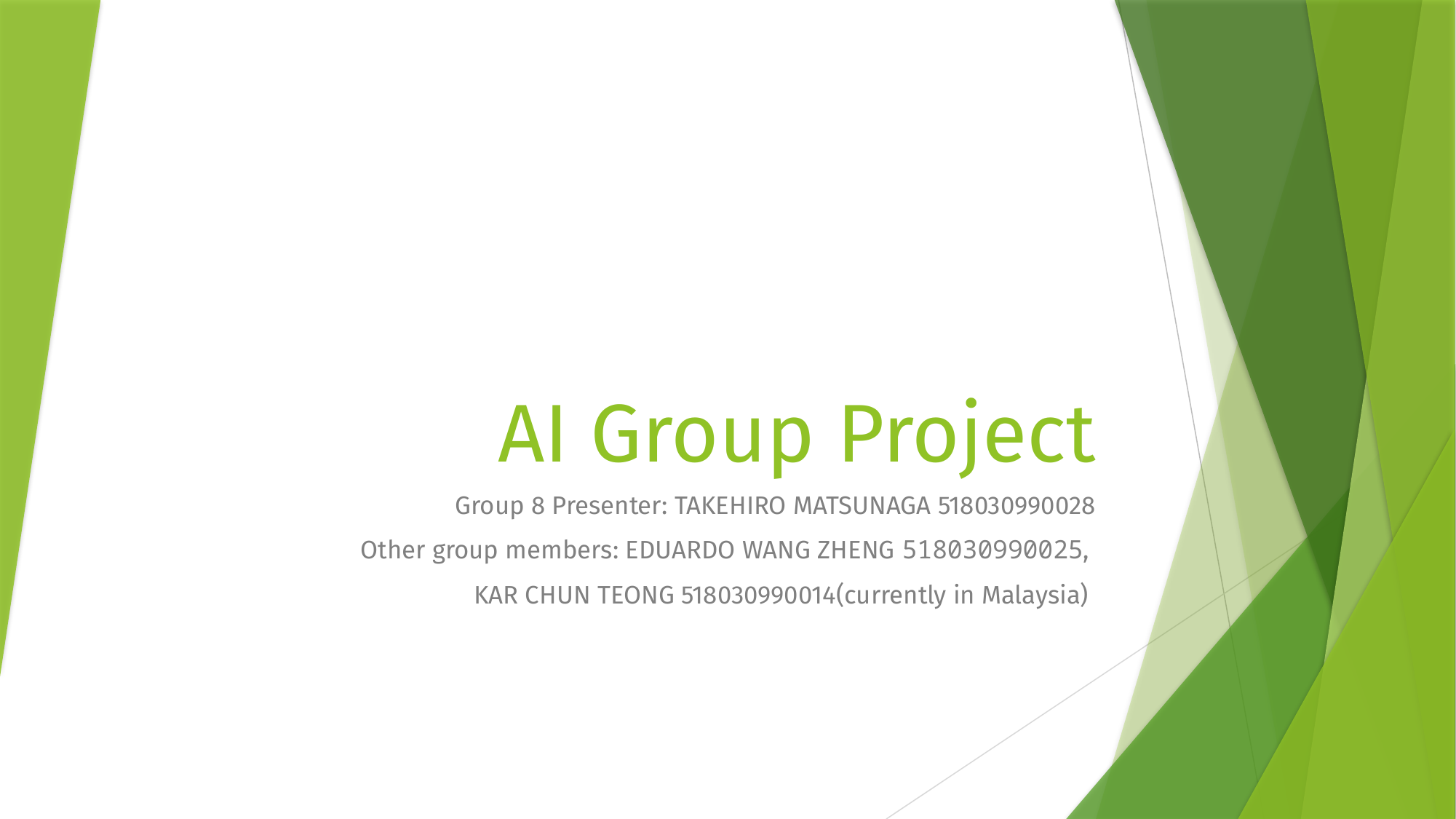

# AI Group Project
Group 8 Presenter: TAKEHIRO MATSUNAGA 518030990028
Other group members: EDUARDO WANG ZHENG 518030990025,
KAR CHUN TEONG 518030990014(currently in Malaysia)